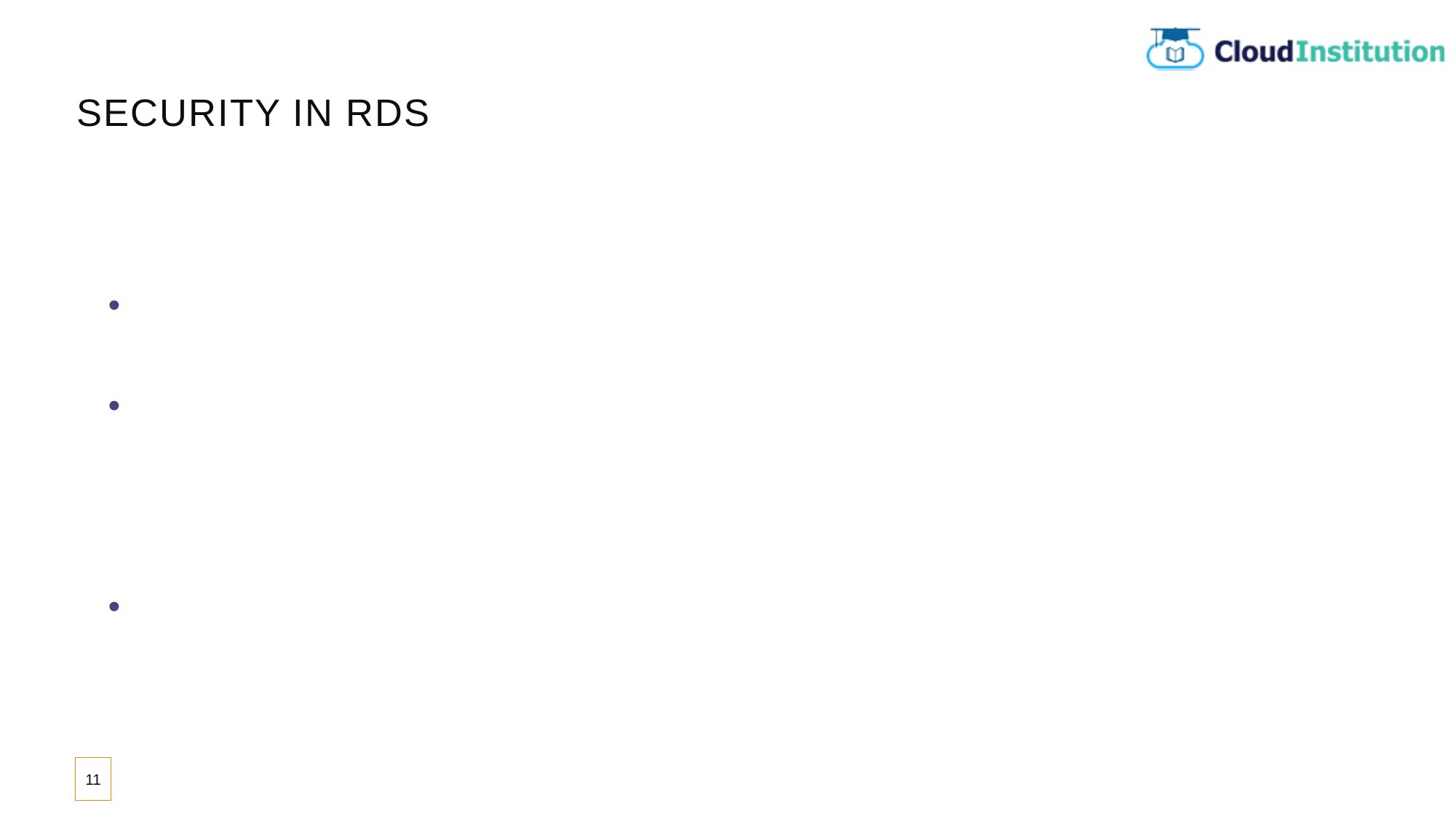

# Security in RDS

Encryption:
Encryption at Rest: Data stored in RDS can be encrypted using AWS KMS (Key Management Service) for increased security.
Encryption in Transit: SSL/TLS support ensures that data is securely transmitted between the application and database.

VPC Security:
RDS can be deployed inside an Amazon VPC, allowing you to control inbound and outbound traffic using security groups and network ACLs.
11